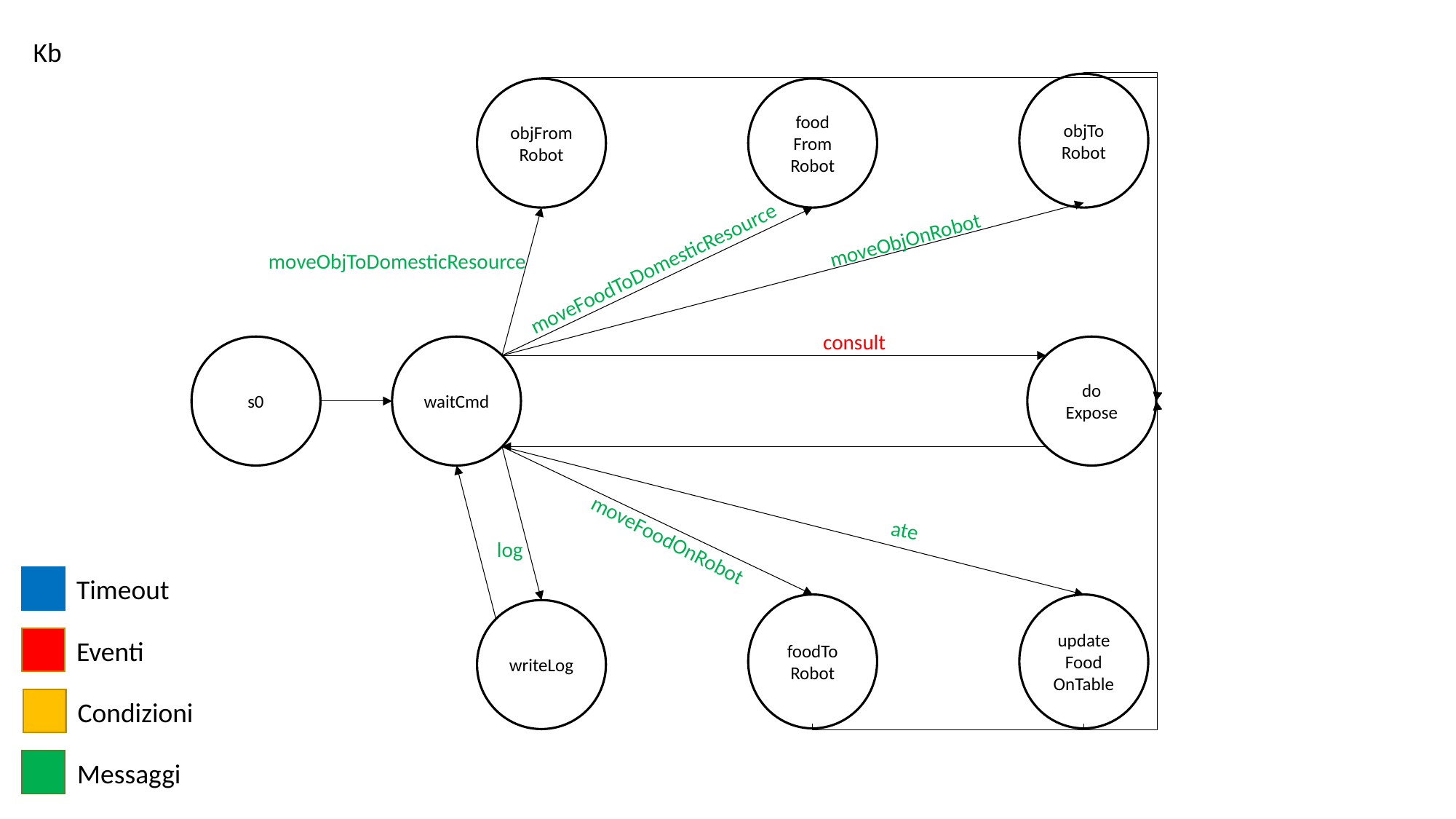

Kb
objTo Robot
objFromRobot
food From Robot
moveObjOnRobot
moveObjToDomesticResource
moveFoodToDomesticResource
consult
do
Expose
s0
waitCmd
ate
moveFoodOnRobot
log

Timeout
update
Food
OnTable
foodTo Robot
writeLog

Eventi

Condizioni

Messaggi